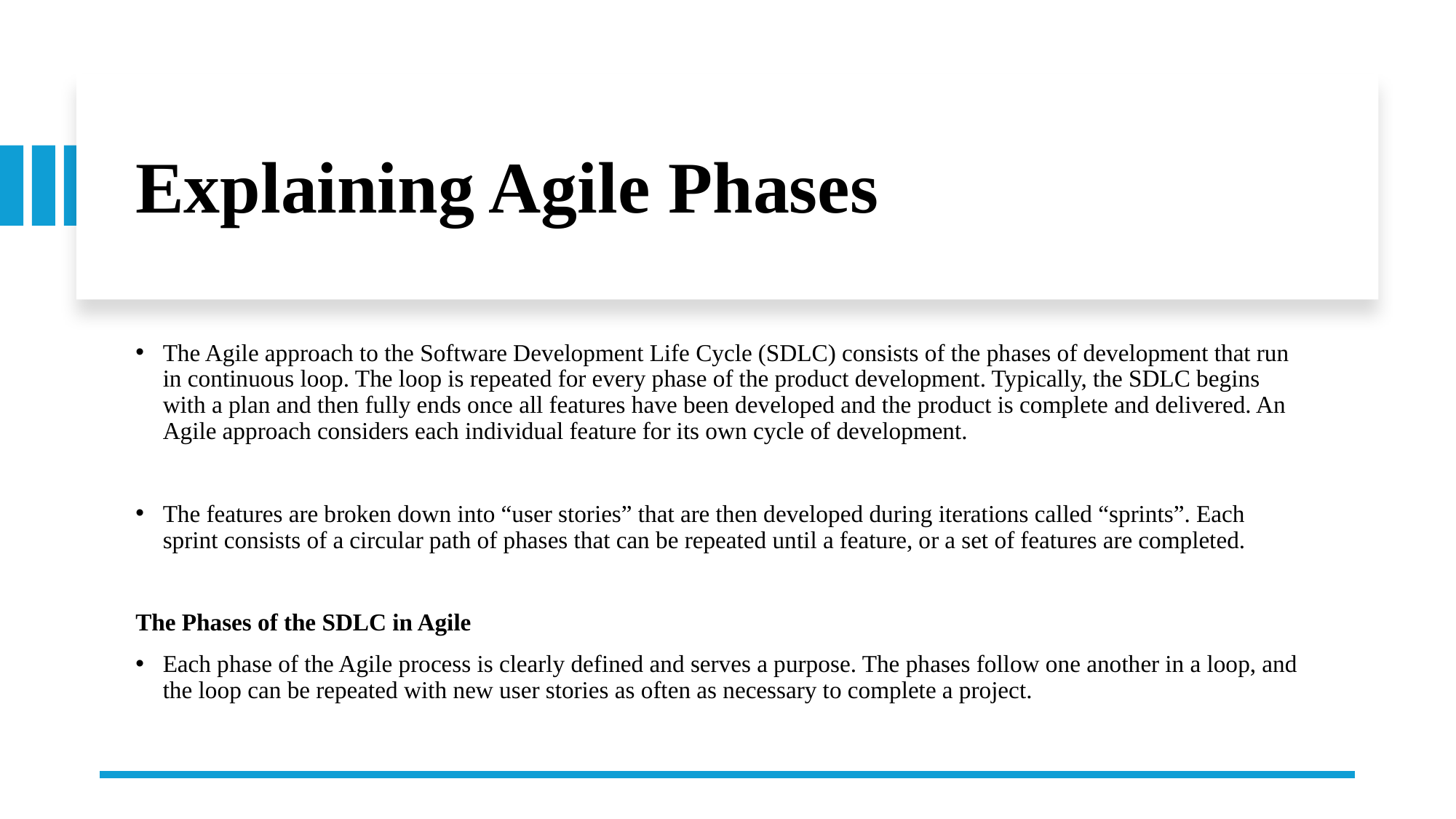

# Explaining Agile Phases

The Agile approach to the Software Development Life Cycle (SDLC) consists of the phases of development that run in continuous loop. The loop is repeated for every phase of the product development. Typically, the SDLC begins with a plan and then fully ends once all features have been developed and the product is complete and delivered. An Agile approach considers each individual feature for its own cycle of development.

The features are broken down into “user stories” that are then developed during iterations called “sprints”. Each sprint consists of a circular path of phases that can be repeated until a feature, or a set of features are completed.

The Phases of the SDLC in Agile
Each phase of the Agile process is clearly defined and serves a purpose. The phases follow one another in a loop, and the loop can be repeated with new user stories as often as necessary to complete a project.